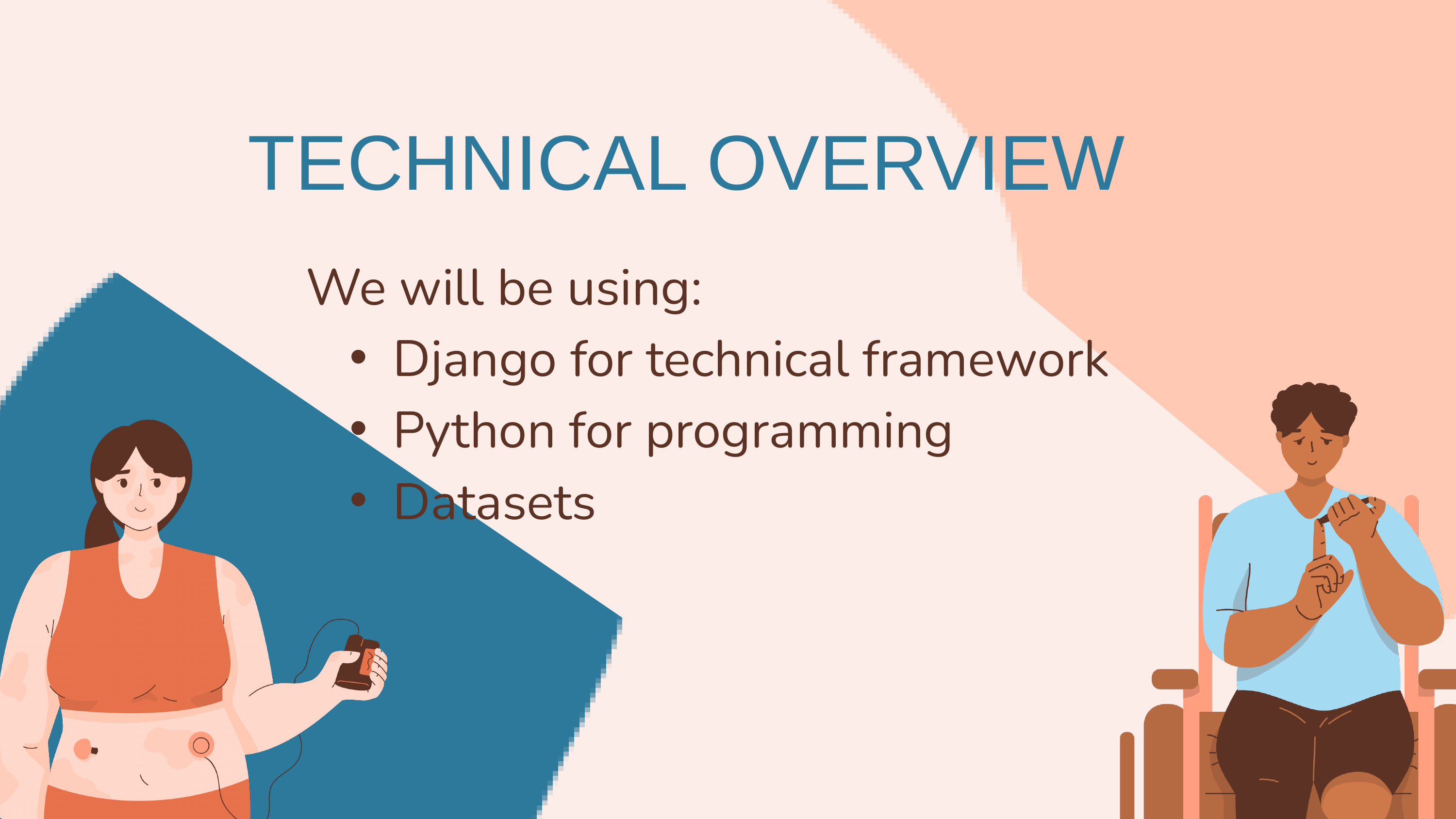

TECHNICAL OVERVIEW
We will be using:
Django for technical framework
Python for programming
Datasets